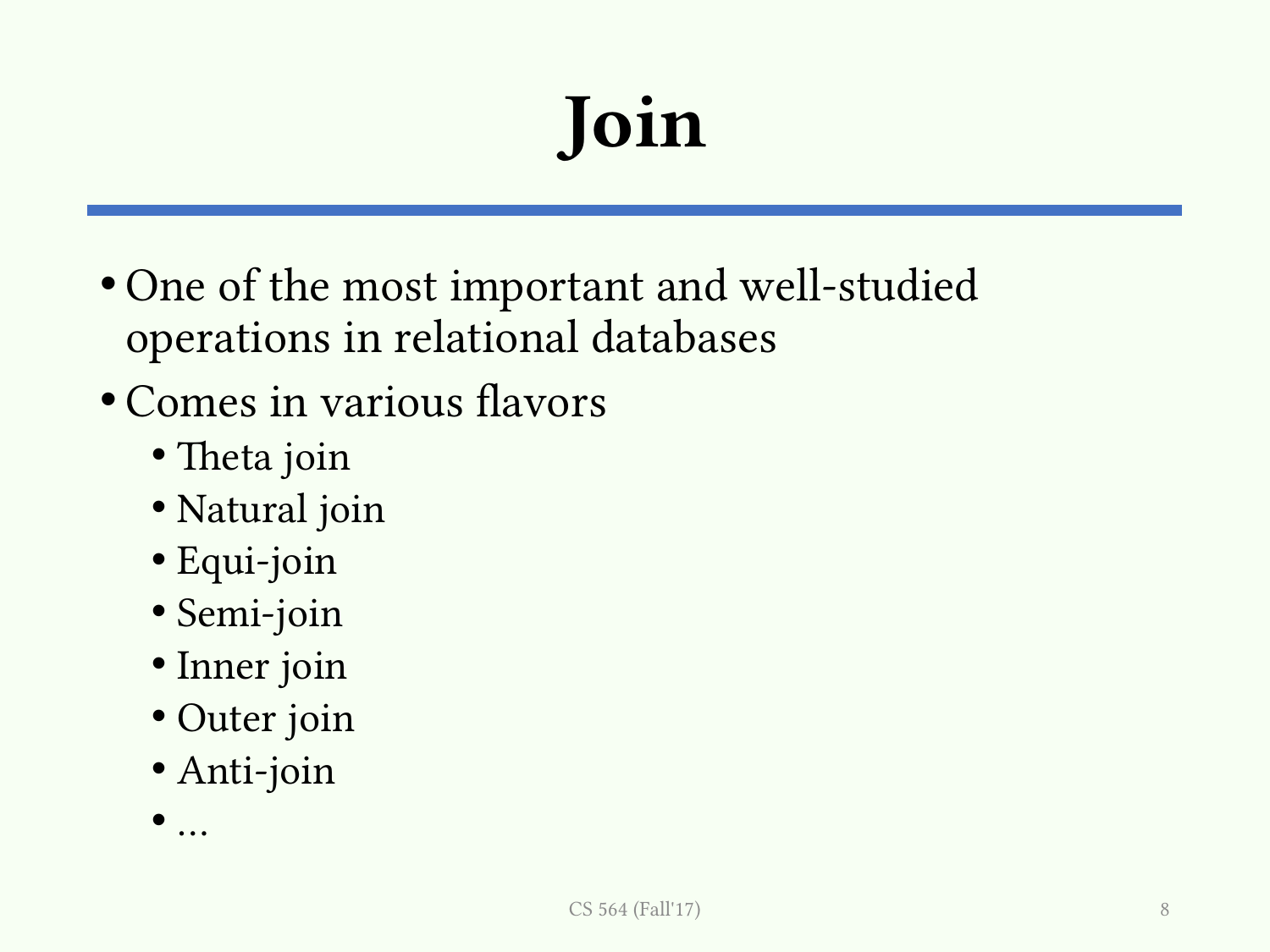

# Join
One of the most important and well-studied operations in relational databases
Comes in various flavors
Theta join
Natural join
Equi-join
Semi-join
Inner join
Outer join
Anti-join
…
CS 564 (Fall'17)
8